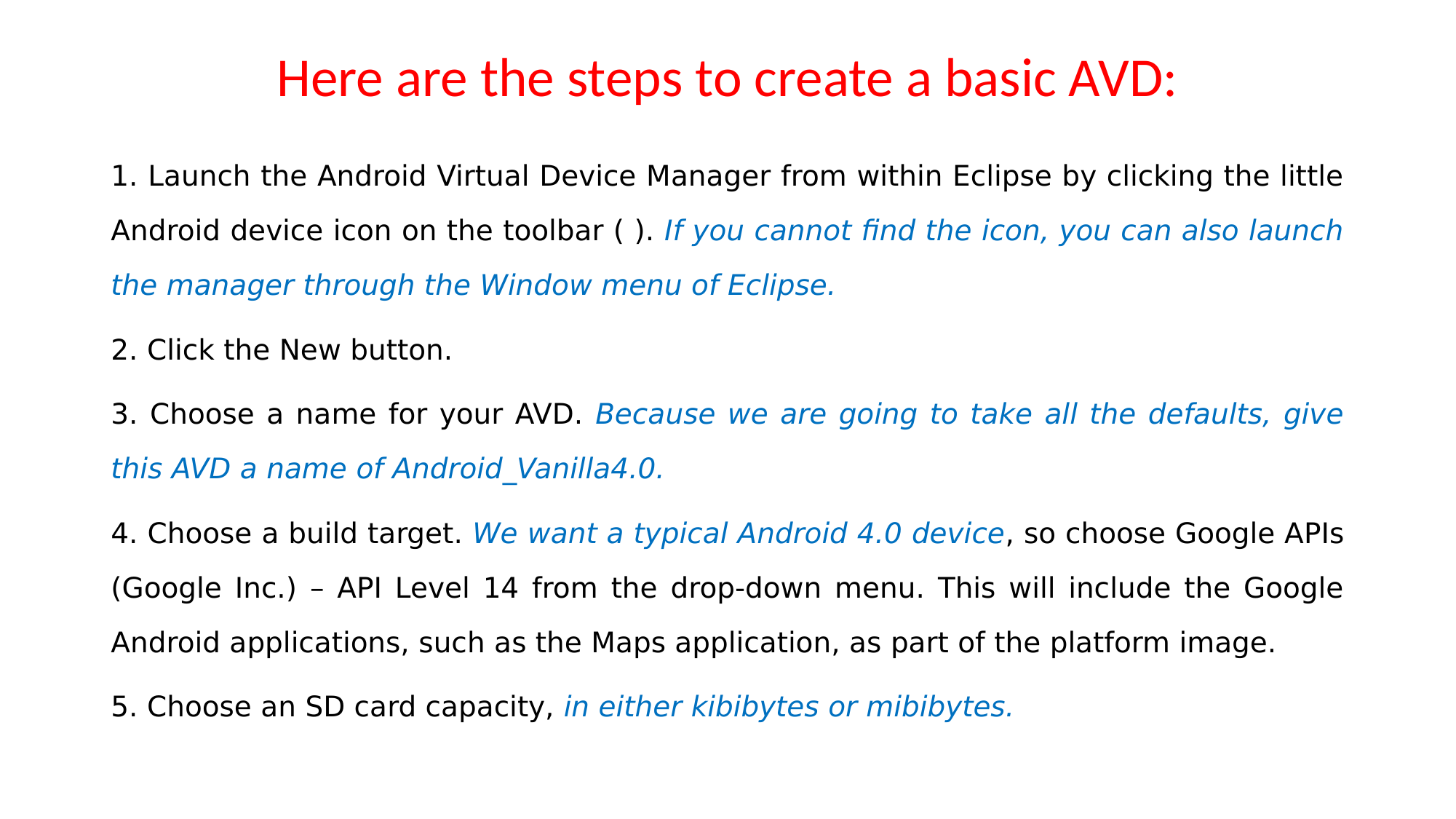

# Here are the steps to create a basic AVD:
1. Launch the Android Virtual Device Manager from within Eclipse by clicking the little Android device icon on the toolbar ( ). If you cannot find the icon, you can also launch the manager through the Window menu of Eclipse.
2. Click the New button.
3. Choose a name for your AVD. Because we are going to take all the defaults, give this AVD a name of Android_Vanilla4.0.
4. Choose a build target. We want a typical Android 4.0 device, so choose Google APIs (Google Inc.) – API Level 14 from the drop-down menu. This will include the Google Android applications, such as the Maps application, as part of the platform image.
5. Choose an SD card capacity, in either kibibytes or mibibytes.